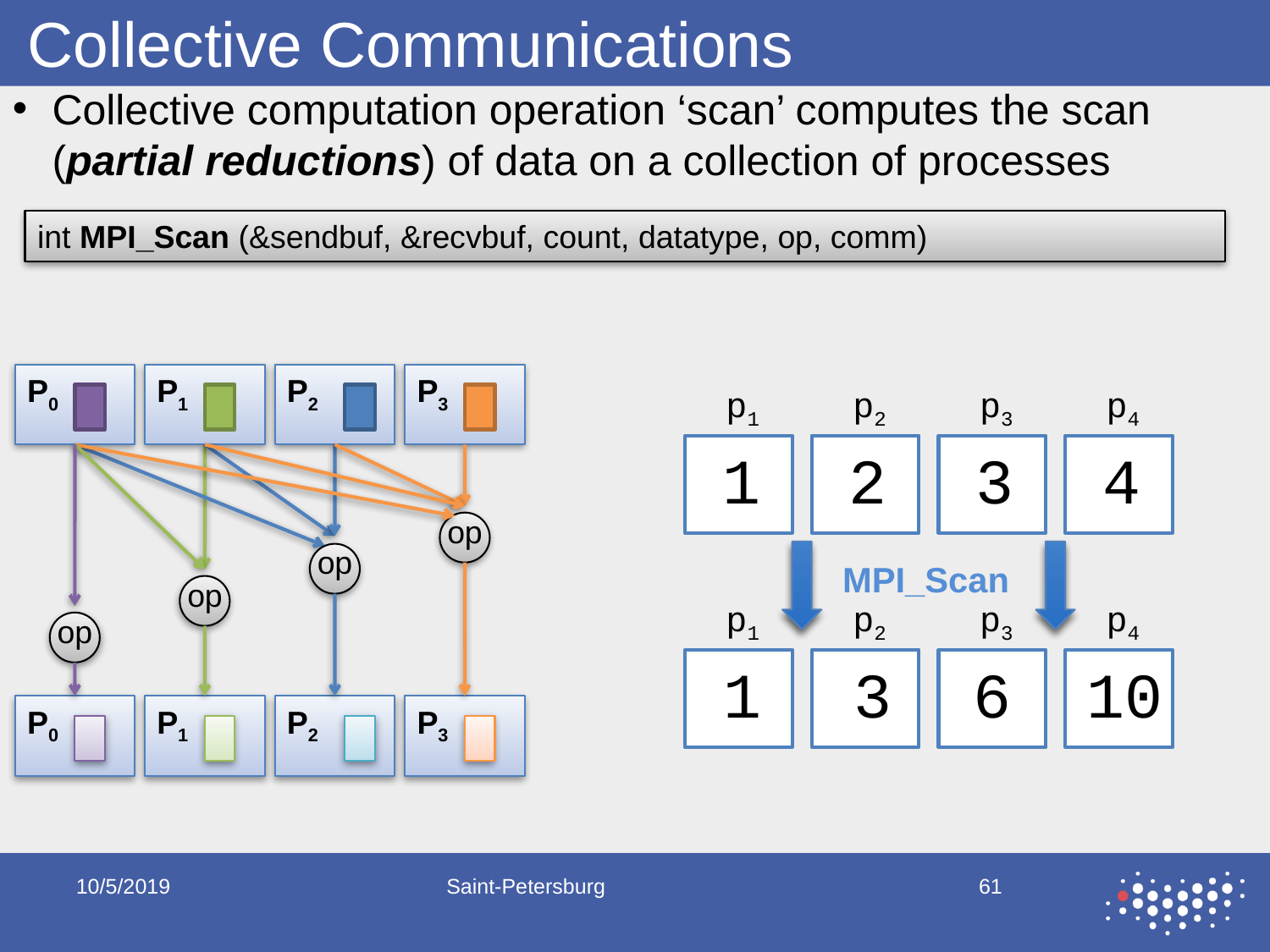

# Collective Communications
Collective computation operation ‘scan’ computes the scan (partial reductions) of data on a collection of processes
int MPI_Scan (&sendbuf, &recvbuf, count, datatype, op, comm)

P0

P1

P2

P3

p1
1

p2
2

p3
3

p4
4

MPI_Scan
p1
1

p2
3

p3
6

p4
10

op

op

op

op

P0

P1

P2

P3

10/5/2019
Saint-Petersburg
61